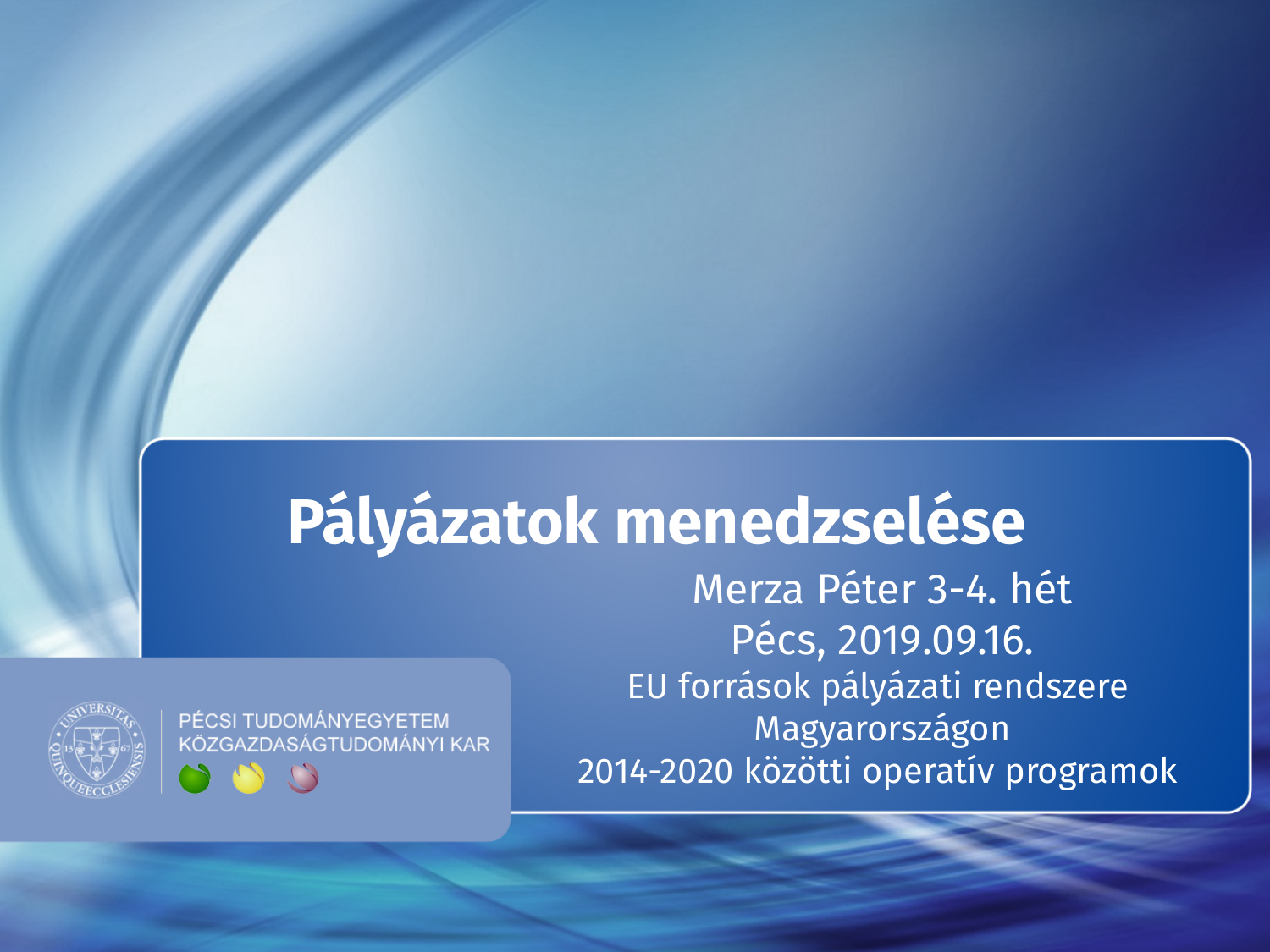

Pályázatok menedzselése
Merza Péter 3-4. hét
Pécs, 2019.09.16.
EU források pályázati rendszere
Magyarországon
2014-2020 közötti operatív programok